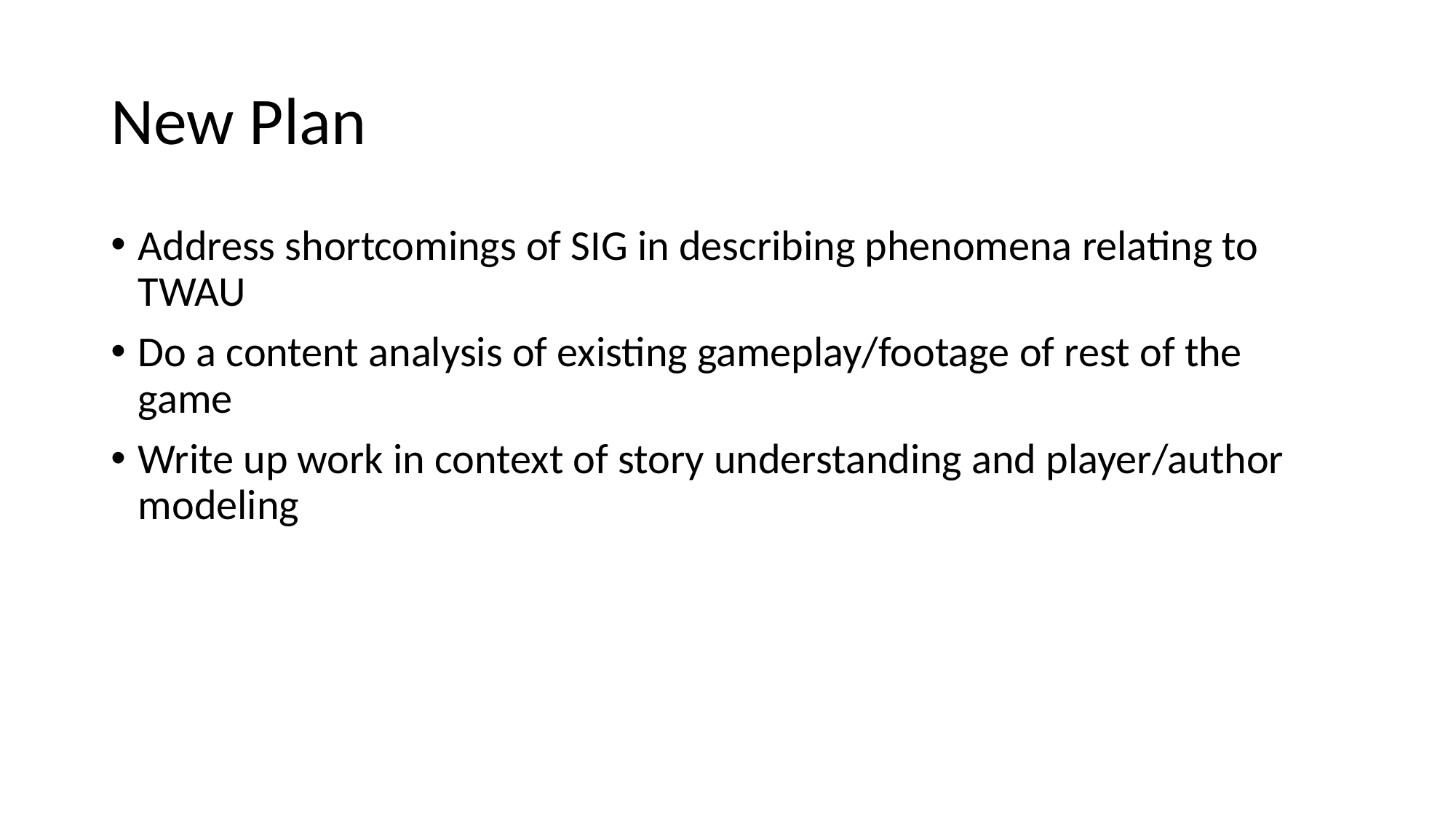

# New Plan
Address shortcomings of SIG in describing phenomena relating to TWAU
Do a content analysis of existing gameplay/footage of rest of the game
Write up work in context of story understanding and player/author modeling